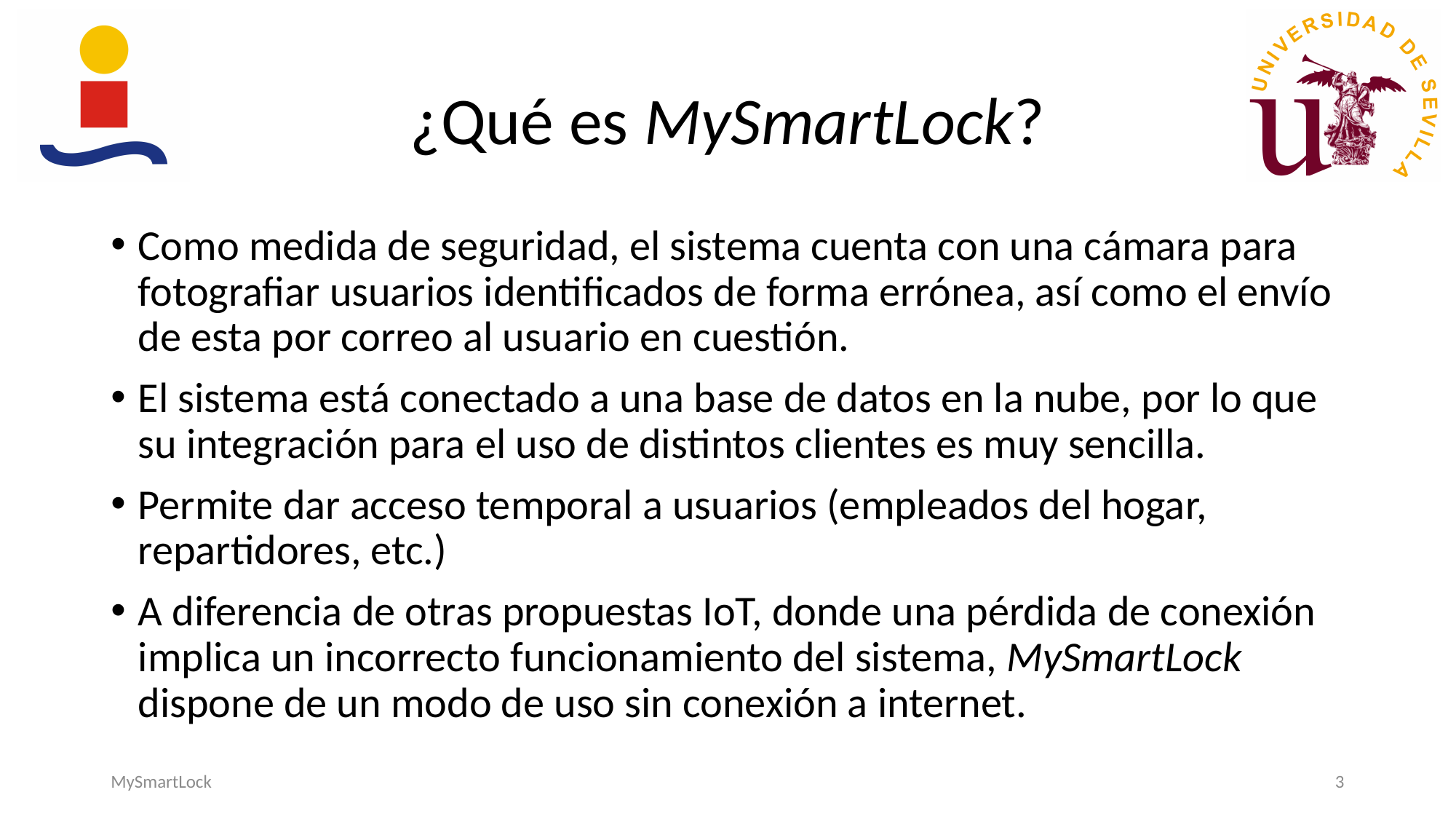

# ¿Qué es MySmartLock?
Como medida de seguridad, el sistema cuenta con una cámara para fotografiar usuarios identificados de forma errónea, así como el envío de esta por correo al usuario en cuestión.
El sistema está conectado a una base de datos en la nube, por lo que su integración para el uso de distintos clientes es muy sencilla.
Permite dar acceso temporal a usuarios (empleados del hogar, repartidores, etc.)
A diferencia de otras propuestas IoT, donde una pérdida de conexión implica un incorrecto funcionamiento del sistema, MySmartLock dispone de un modo de uso sin conexión a internet.

MySmartLock
3